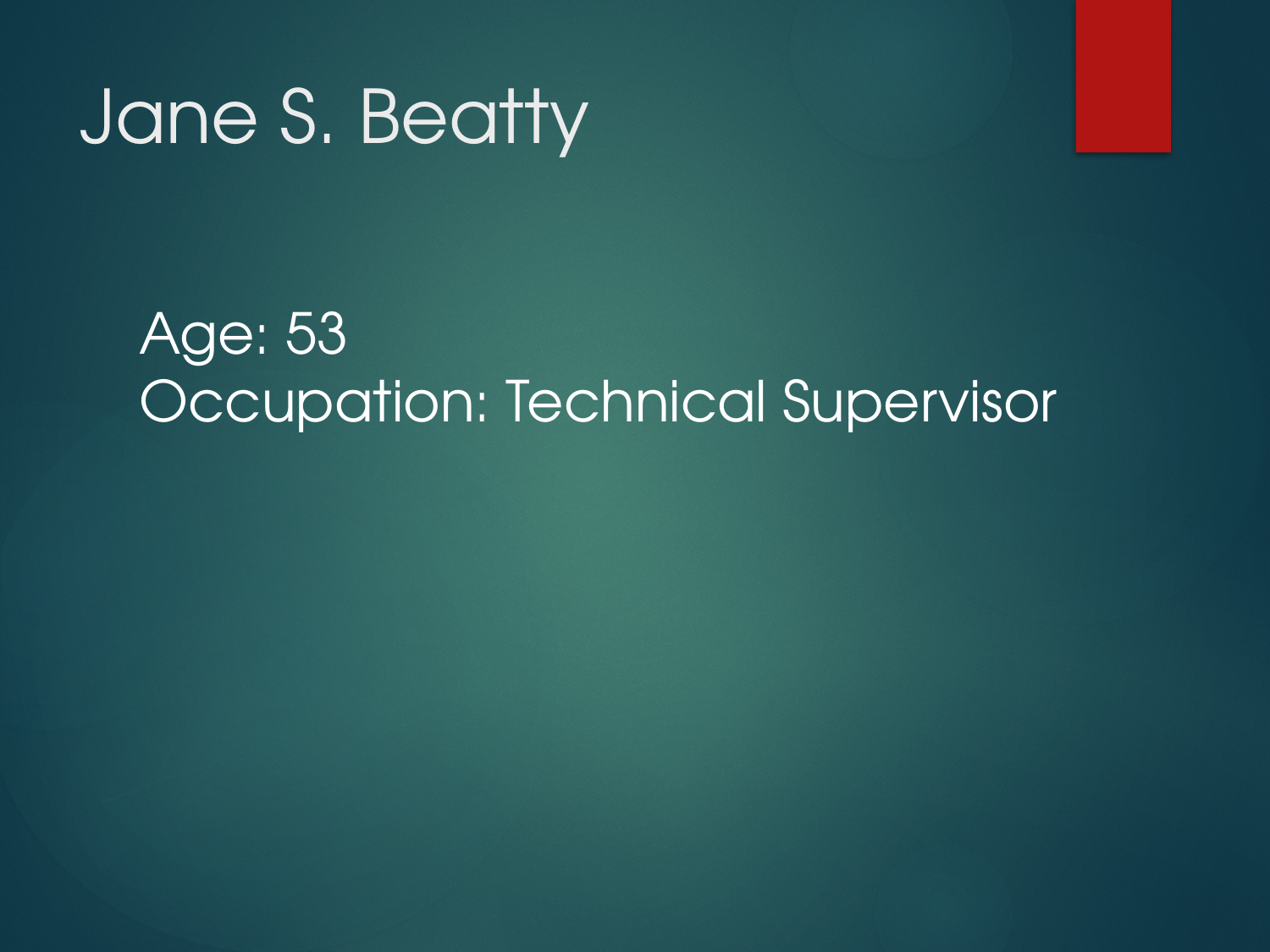

# Jane S. Beatty

Age: 53
Occupation: Technical Supervisor